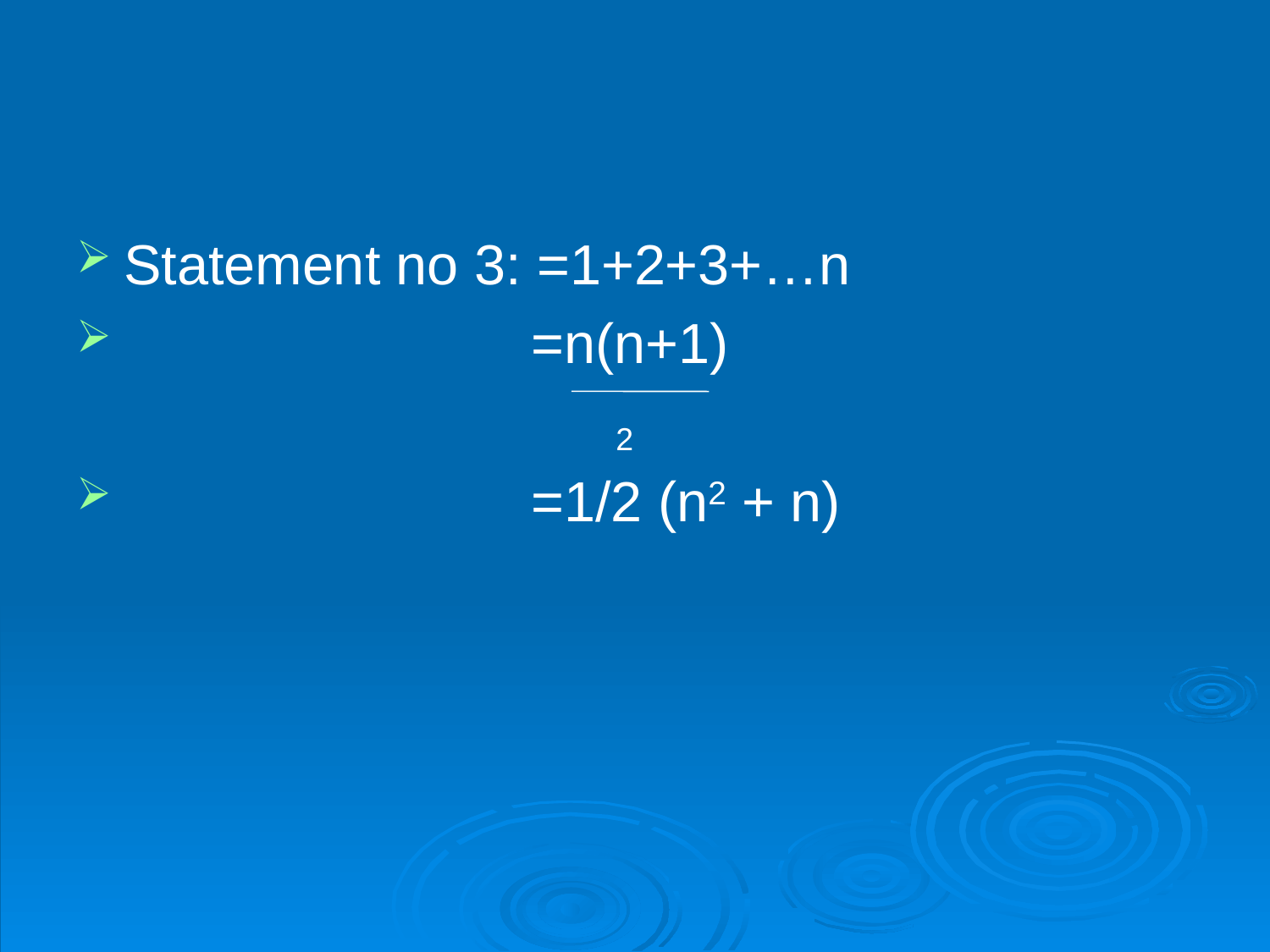

#
Statement no 3: =1+2+3+…n
                          =n(n+1)

                          =1/2 (n2 + n)

2